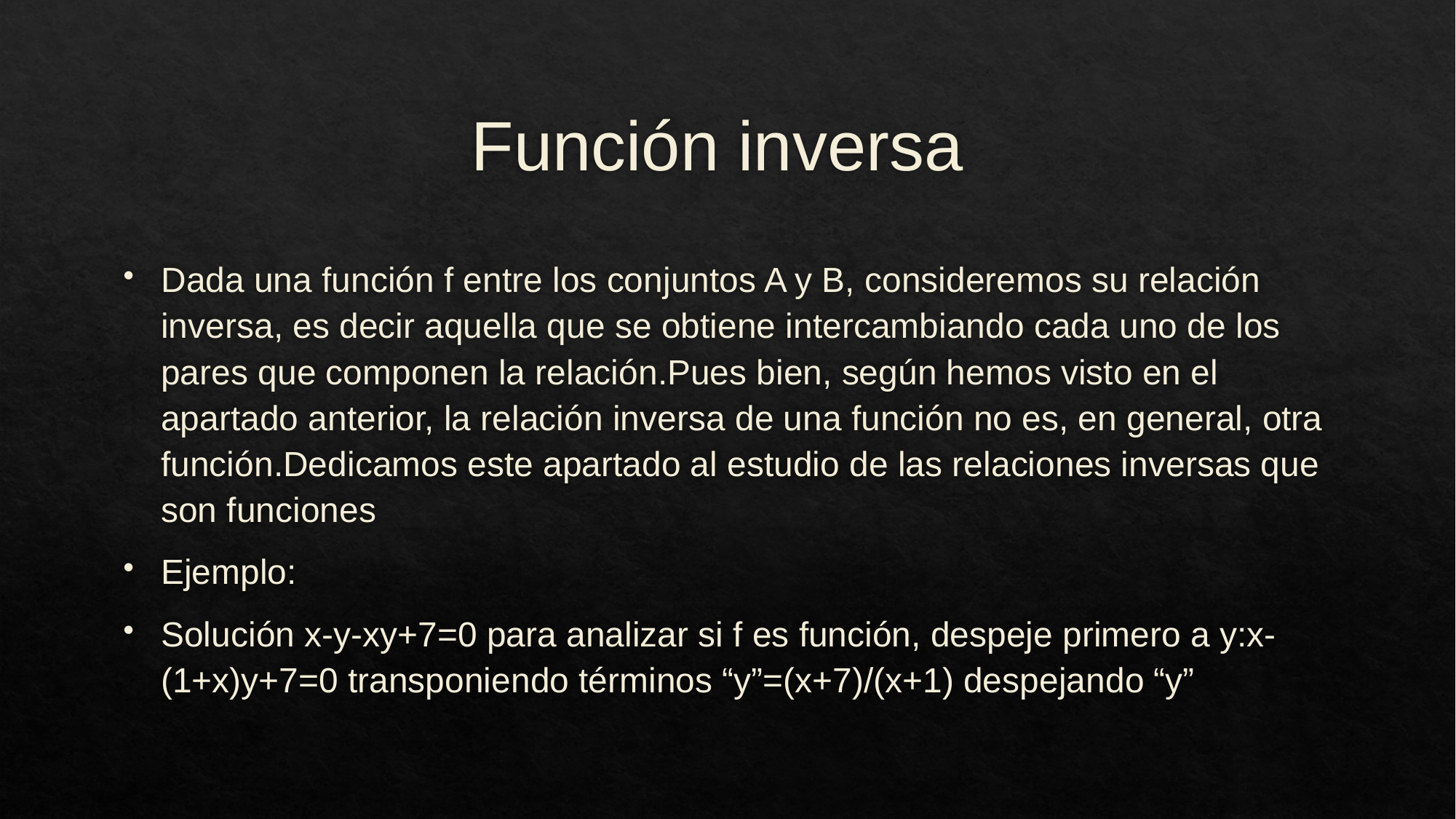

# Función inversa
Dada una función f entre los conjuntos A y B, consideremos su relación inversa, es decir aquella que se obtiene intercambiando cada uno de los pares que componen la relación.Pues bien, según hemos visto en el apartado anterior, la relación inversa de una función no es, en general, otra función.Dedicamos este apartado al estudio de las relaciones inversas que son funciones
Ejemplo:
Solución x-y-xy+7=0 para analizar si f es función, despeje primero a y:x-(1+x)y+7=0 transponiendo términos “y”=(x+7)/(x+1) despejando “y”